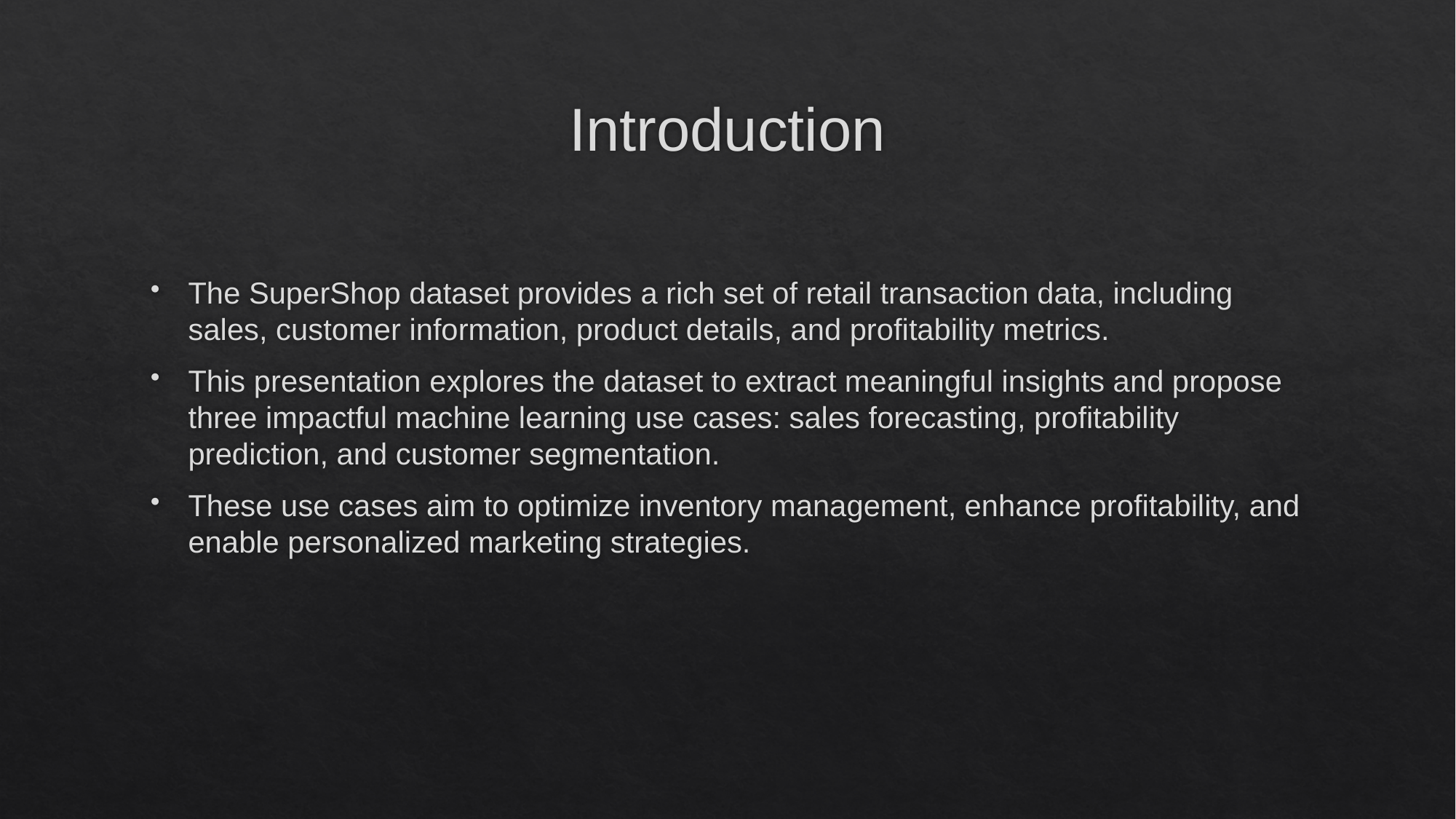

# Introduction
The SuperShop dataset provides a rich set of retail transaction data, including sales, customer information, product details, and profitability metrics.
This presentation explores the dataset to extract meaningful insights and propose three impactful machine learning use cases: sales forecasting, profitability prediction, and customer segmentation.
These use cases aim to optimize inventory management, enhance profitability, and enable personalized marketing strategies.